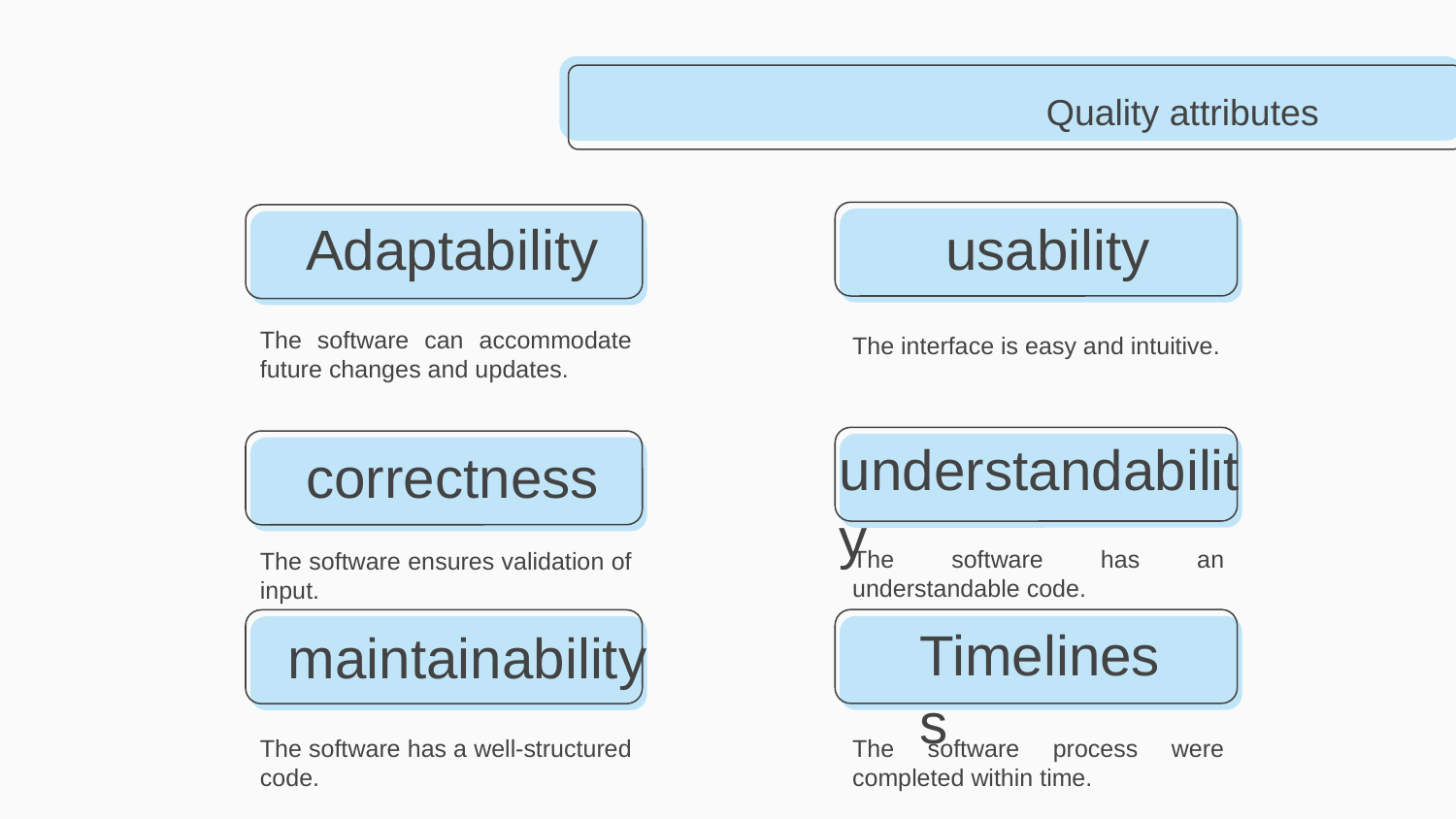

Quality attributes
Adaptability
usability

The software can accommodate future changes and updates.
The interface is easy and intuitive.
understandability
correctness

The software has an understandable code.
The software ensures validation of input.
Timeliness
maintainability

The software has a well-structured code.
The software process were completed within time.